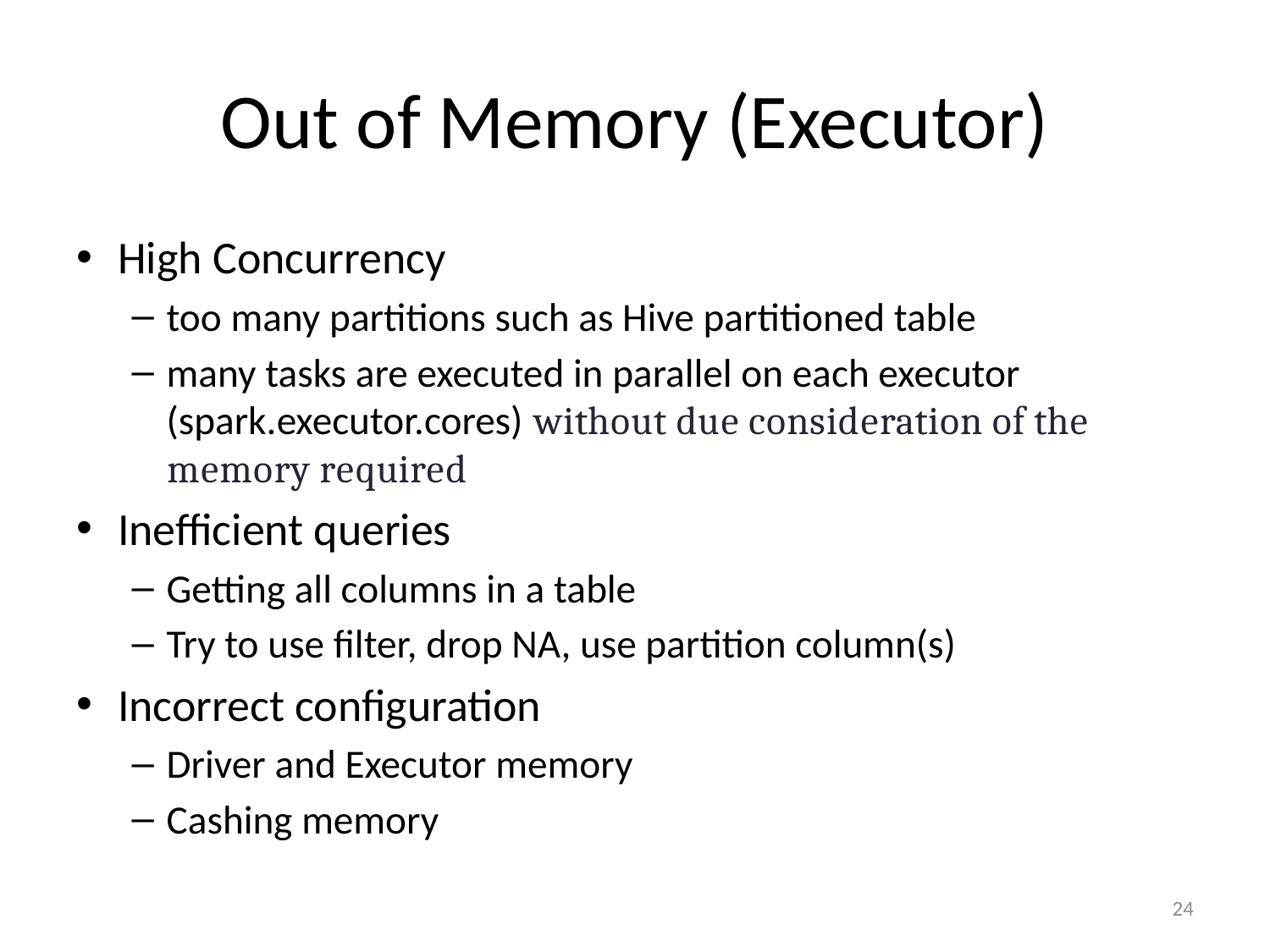

# Out of Memory (Executor)
High Concurrency
too many partitions such as Hive partitioned table
many tasks are executed in parallel on each executor (spark.executor.cores) without due consideration of the memory required
Inefficient queries
Getting all columns in a table
Try to use filter, drop NA, use partition column(s)
Incorrect configuration
Driver and Executor memory
Cashing memory
24